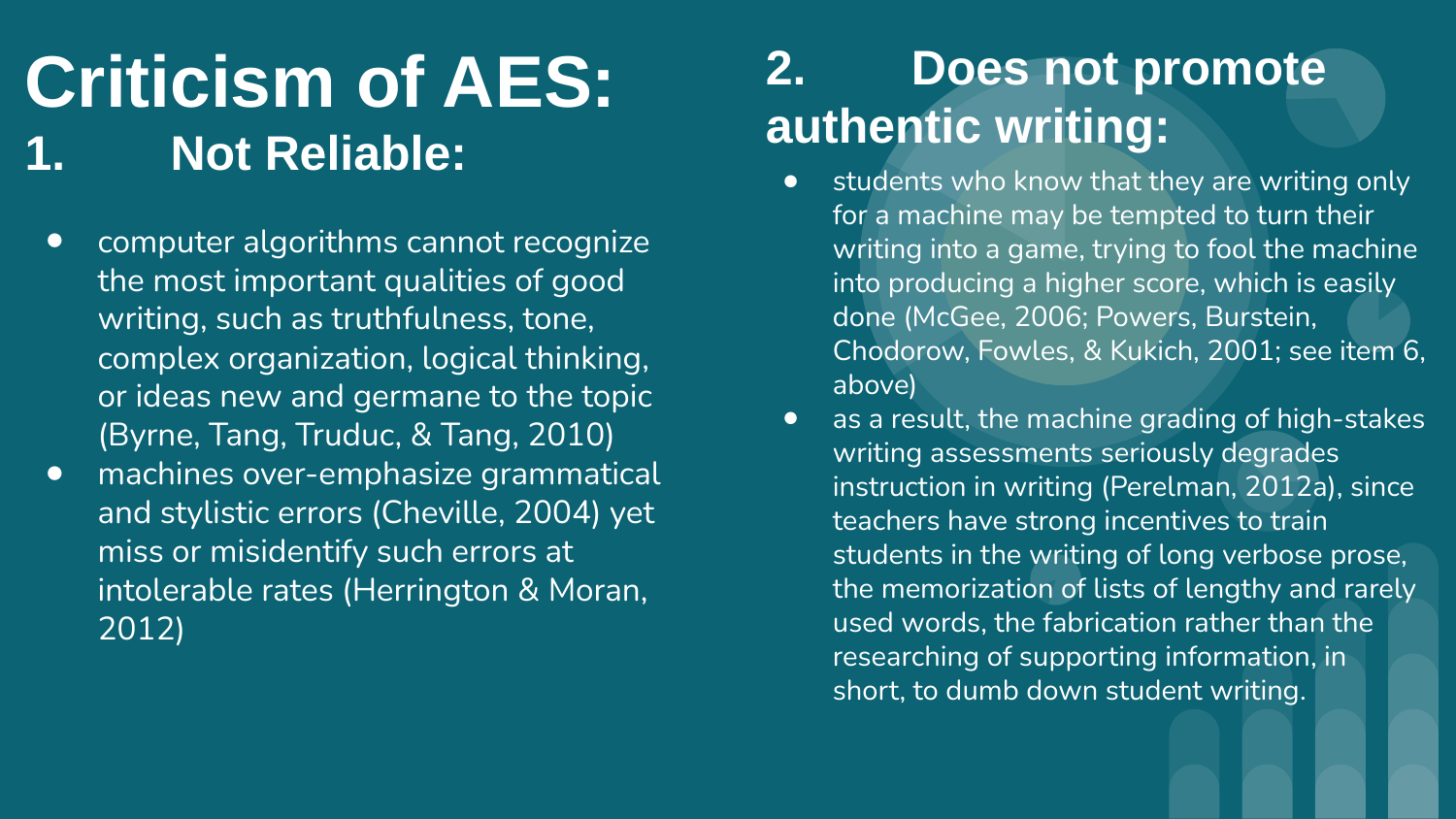

Criticism of AES:
1.	Not Reliable:
2.	Does not promote authentic writing:

students who know that they are writing only for a machine may be tempted to turn their writing into a game, trying to fool the machine into producing a higher score, which is easily done (McGee, 2006; Powers, Burstein, Chodorow, Fowles, & Kukich, 2001; see item 6, above)
as a result, the machine grading of high-stakes writing assessments seriously degrades instruction in writing (Perelman, 2012a), since teachers have strong incentives to train students in the writing of long verbose prose, the memorization of lists of lengthy and rarely used words, the fabrication rather than the researching of supporting information, in short, to dumb down student writing.

computer algorithms cannot recognize the most important qualities of good writing, such as truthfulness, tone, complex organization, logical thinking, or ideas new and germane to the topic (Byrne, Tang, Truduc, & Tang, 2010)
machines over-emphasize grammatical and stylistic errors (Cheville, 2004) yet miss or misidentify such errors at intolerable rates (Herrington & Moran, 2012)